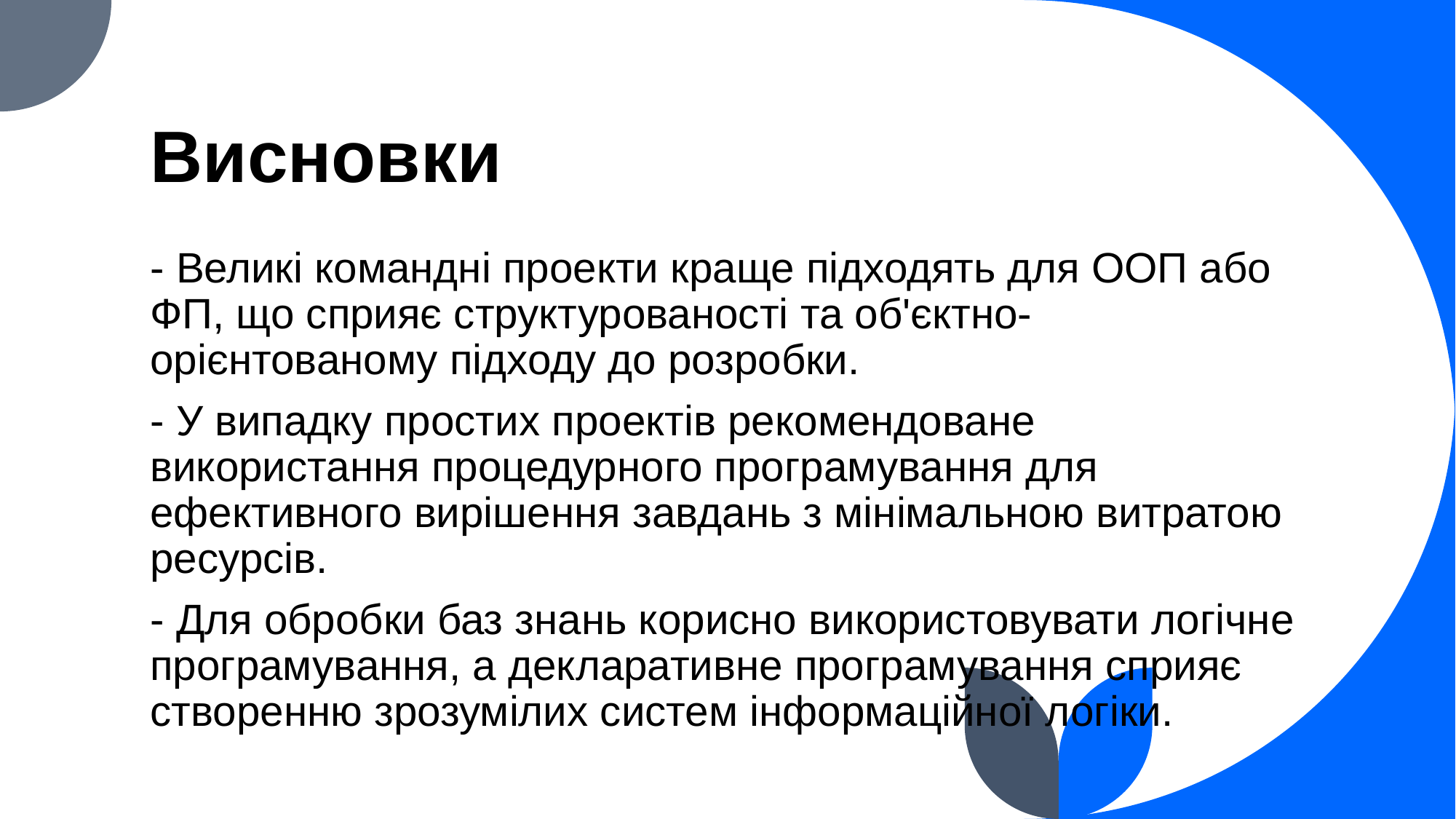

# Висновки
- Великі командні проекти краще підходять для ООП або ФП, що сприяє структурованості та об'єктно-орієнтованому підходу до розробки.
- У випадку простих проектів рекомендоване використання процедурного програмування для ефективного вирішення завдань з мінімальною витратою ресурсів.
- Для обробки баз знань корисно використовувати логічне програмування, а декларативне програмування сприяє створенню зрозумілих систем інформаційної логіки.